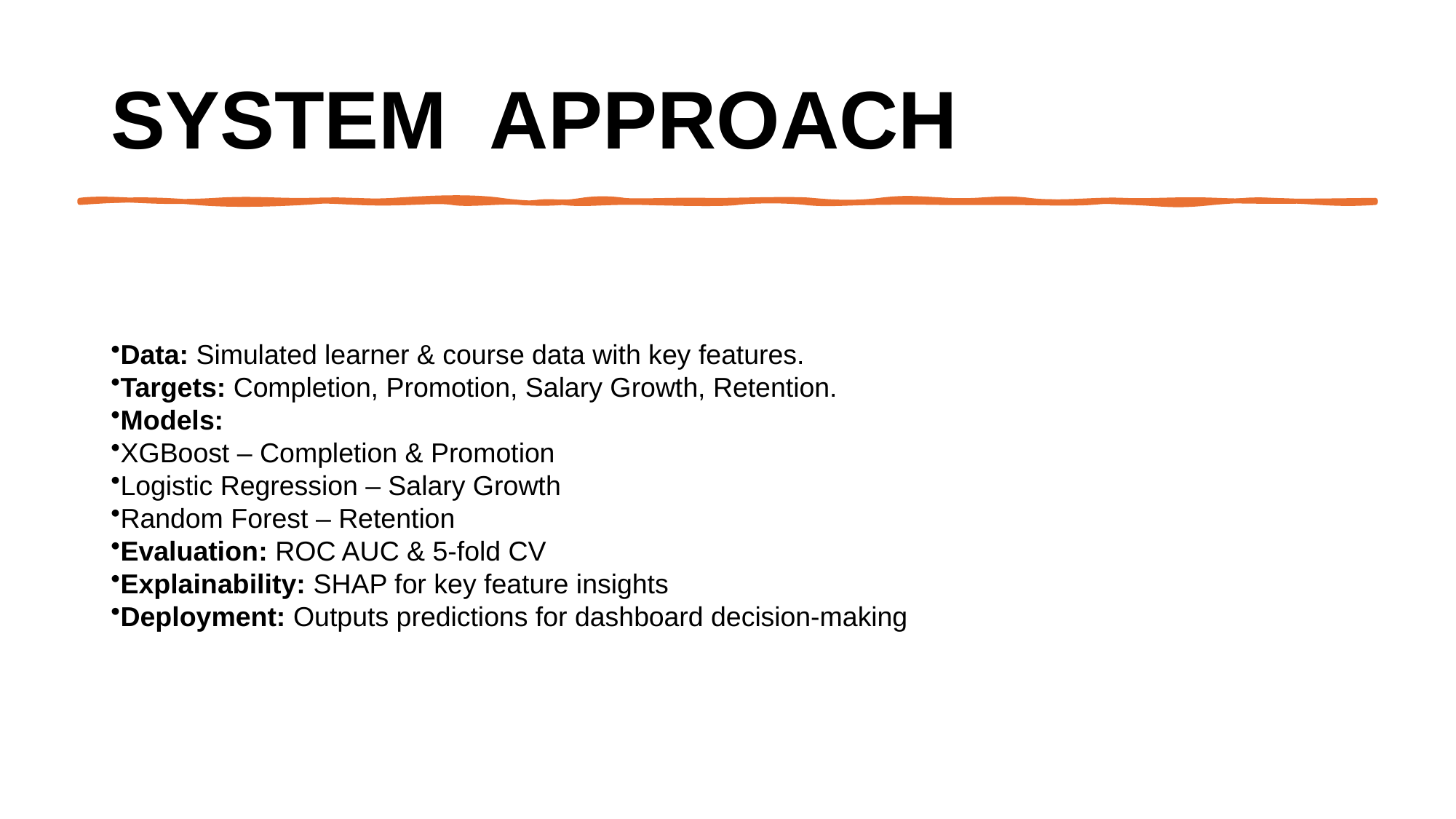

# System  Approach

Data: Simulated learner & course data with key features.
Targets: Completion, Promotion, Salary Growth, Retention.
Models:
XGBoost – Completion & Promotion
Logistic Regression – Salary Growth
Random Forest – Retention
Evaluation: ROC AUC & 5-fold CV
Explainability: SHAP for key feature insights
Deployment: Outputs predictions for dashboard decision-making